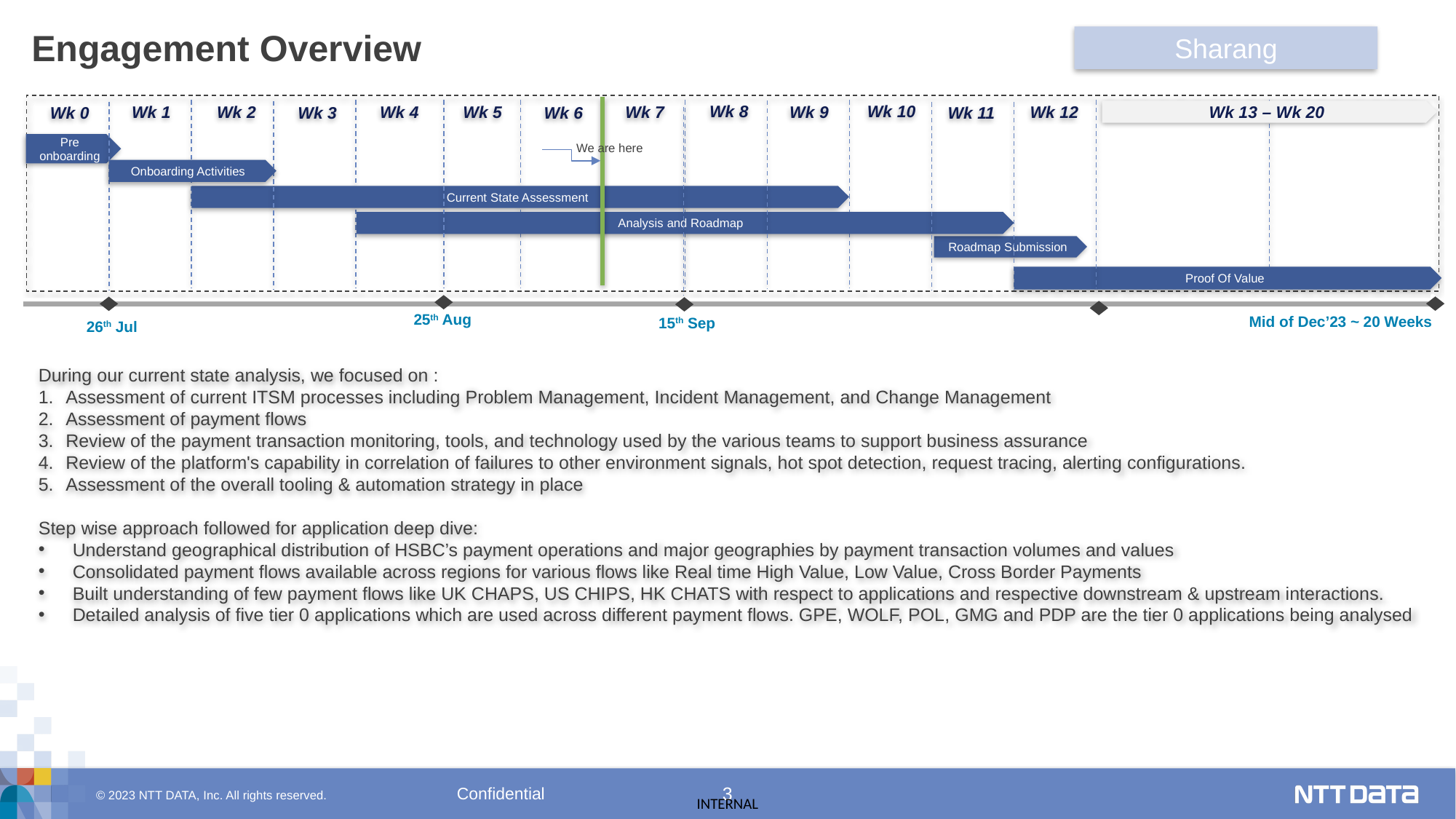

# Engagement Overview
Sharang

Wk 13 – Wk 20
Wk 8
Wk 10
Wk 12
Wk 5
Wk 9
Wk 1
Wk 4
Wk 2
Wk 7
Wk 0
Wk 6
Wk 3
Wk 11
Pre onboarding
                        We are here
Onboarding Activities
Current State Assessment
Analysis and Roadmap
Roadmap Submission
Proof Of Value

25th Aug
Mid of Dec’23 ~ 20 Weeks
15th Sep
26th Jul
During our current state analysis, we focused on :
Assessment of current ITSM processes including Problem Management, Incident Management, and Change Management
Assessment of payment flows
Review of the payment transaction monitoring, tools, and technology used by the various teams to support business assurance
Review of the platform's capability in correlation of failures to other environment signals, hot spot detection, request tracing, alerting configurations.
Assessment of the overall tooling & automation strategy in place

Step wise approach followed for application deep dive:
Understand geographical distribution of HSBC’s payment operations and major geographies by payment transaction volumes and values
Consolidated payment flows available across regions for various flows like Real time High Value, Low Value, Cross Border Payments
Built understanding of few payment flows like UK CHAPS, US CHIPS, HK CHATS with respect to applications and respective downstream & upstream interactions.
Detailed analysis of five tier 0 applications which are used across different payment flows. GPE, WOLF, POL, GMG and PDP are the tier 0 applications being analysed
Confidential